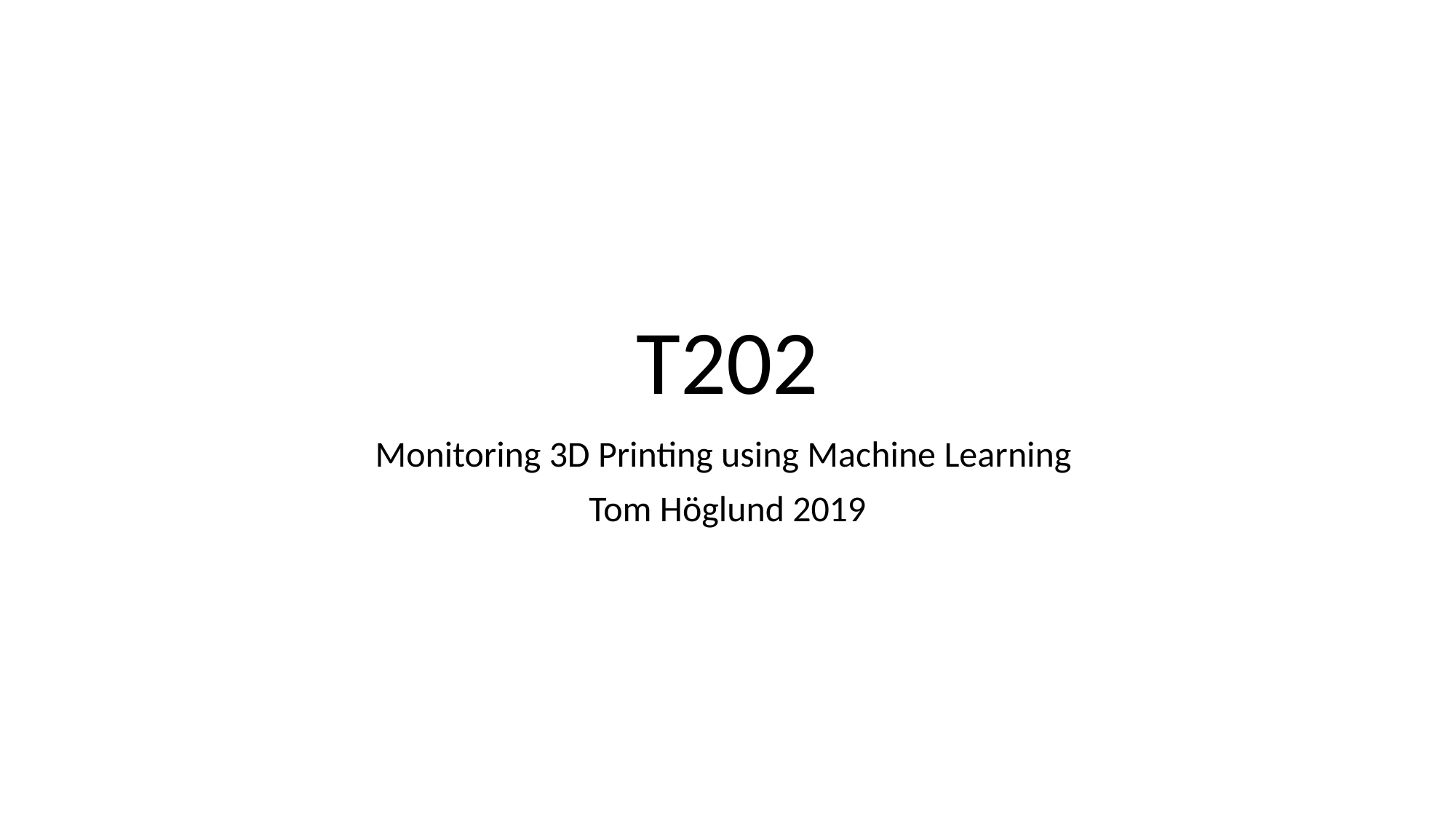

# T202
Monitoring 3D Printing using Machine Learning
Tom Höglund 2019